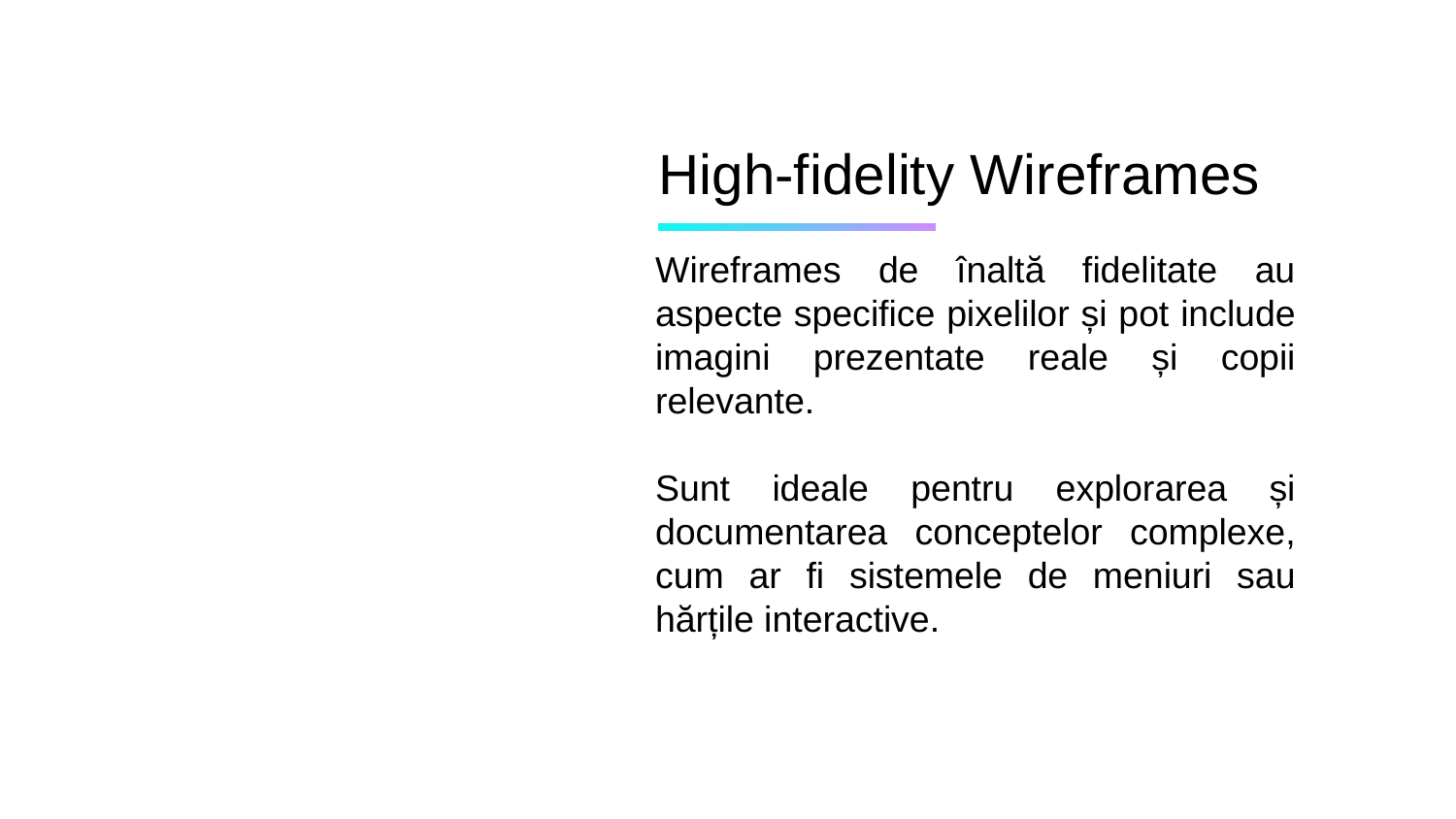

# High-fidelity Wireframes

Wireframes de înaltă fidelitate au aspecte specifice pixelilor și pot include imagini prezentate reale și copii relevante.

Sunt ideale pentru explorarea și documentarea conceptelor complexe, cum ar fi sistemele de meniuri sau hărțile interactive.